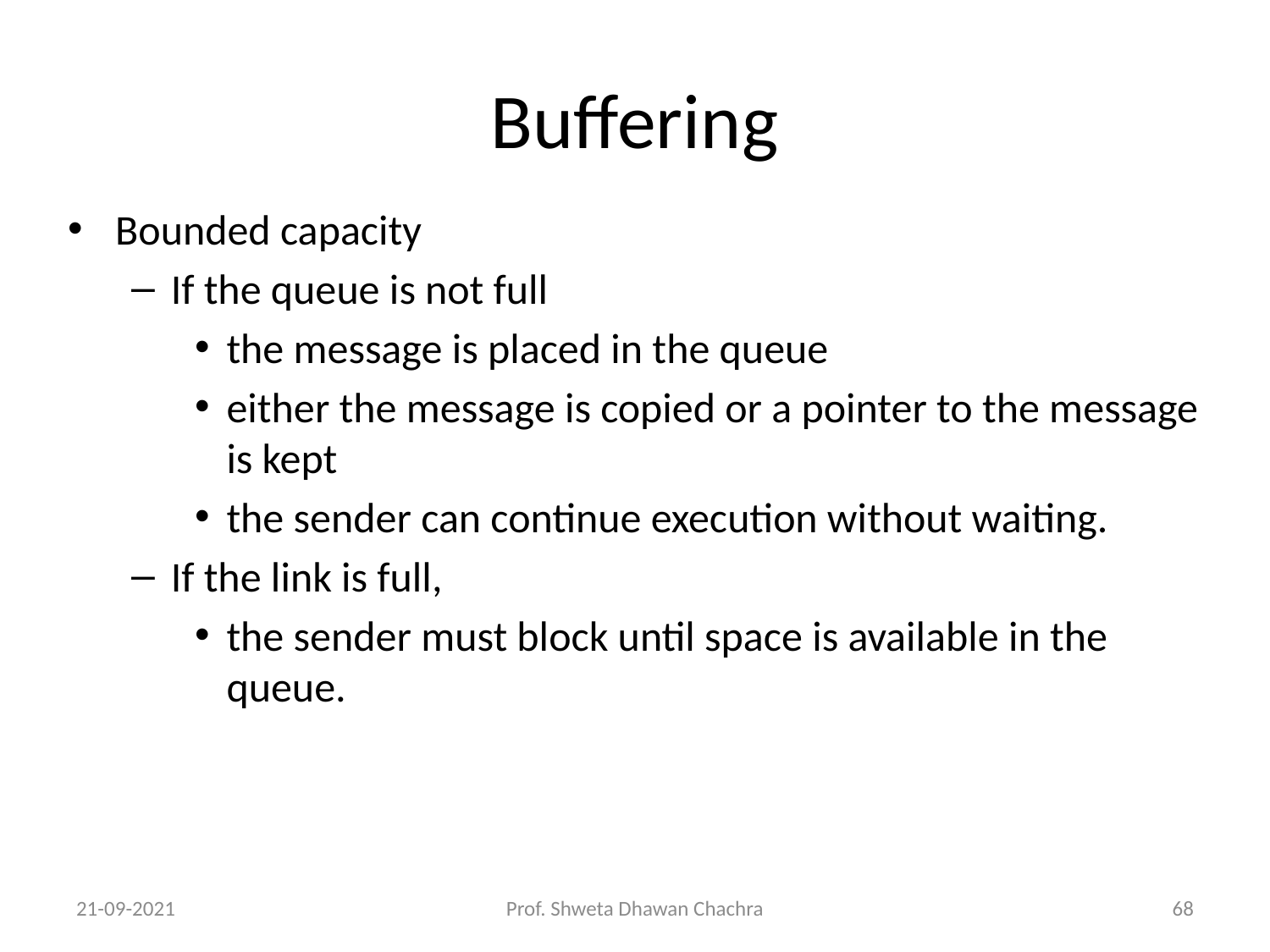

# Buffering
Bounded capacity
If the queue is not full
the message is placed in the queue
either the message is copied or a pointer to the message is kept
the sender can continue execution without waiting.
If the link is full,
the sender must block until space is available in the queue.
21-09-2021
Prof. Shweta Dhawan Chachra
68